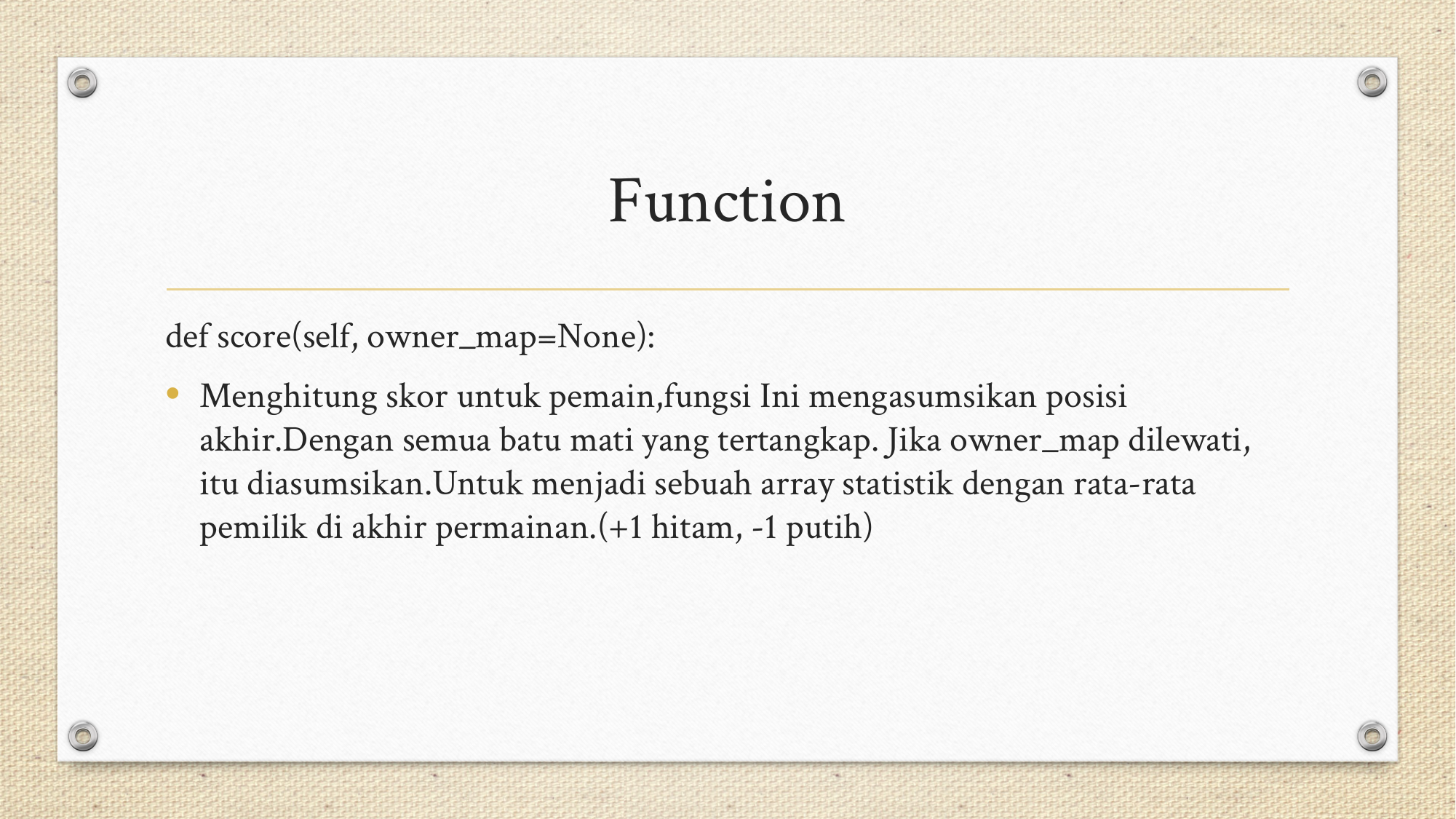

# Function
def score(self, owner_map=None):
Menghitung skor untuk pemain,fungsi Ini mengasumsikan posisi akhir.Dengan semua batu mati yang tertangkap. Jika owner_map dilewati, itu diasumsikan.Untuk menjadi sebuah array statistik dengan rata-rata pemilik di akhir permainan.(+1 hitam, -1 putih)